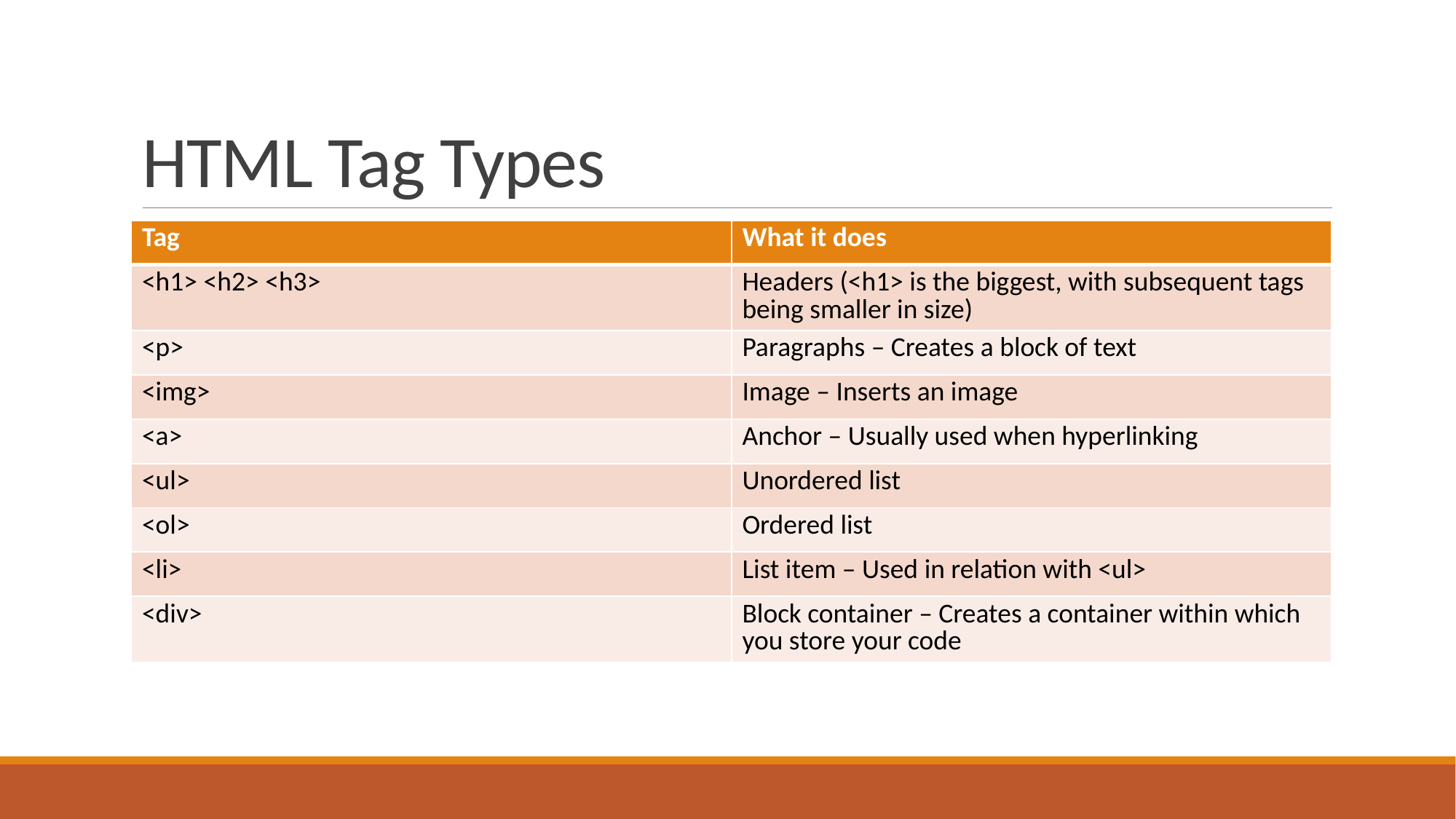

# HTML Tag Types
| Tag | What it does |
| --- | --- |
| <h1> <h2> <h3> | Headers (<h1> is the biggest, with subsequent tags being smaller in size) |
| <p> | Paragraphs – Creates a block of text |
| <img> | Image – Inserts an image |
| <a> | Anchor – Usually used when hyperlinking |
| <ul> | Unordered list |
| <ol> | Ordered list |
| <li> | List item – Used in relation with <ul> |
| <div> | Block container – Creates a container within which you store your code |